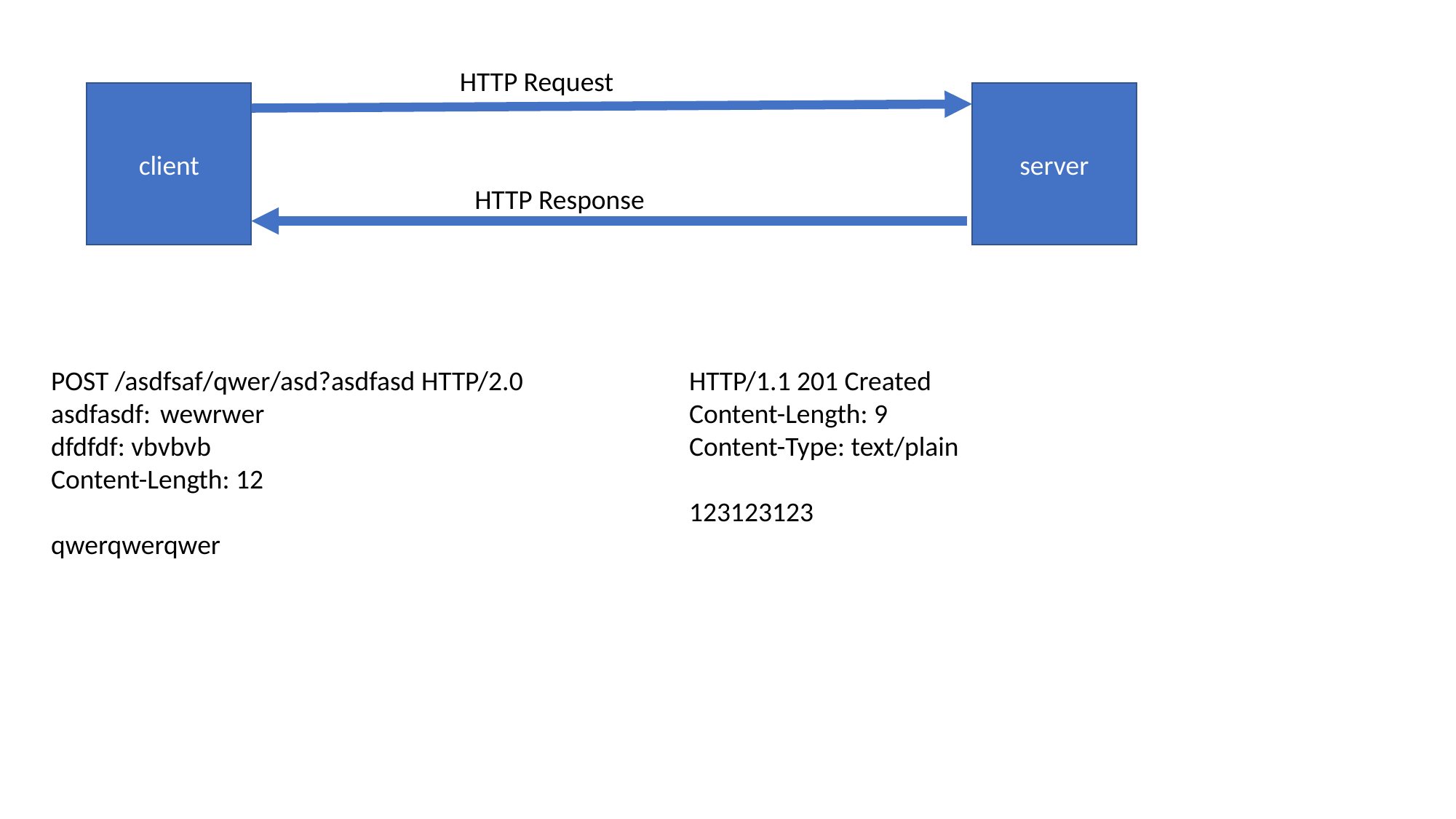

HTTP Request
client
server
HTTP Response
POST /asdfsaf/qwer/asd?asdfasd HTTP/2.0
asdfasdf: 	wewrwer
dfdfdf: vbvbvb
Content-Length: 12

qwerqwerqwer
HTTP/1.1 201 Created
Content-Length: 9
Content-Type: text/plain

123123123